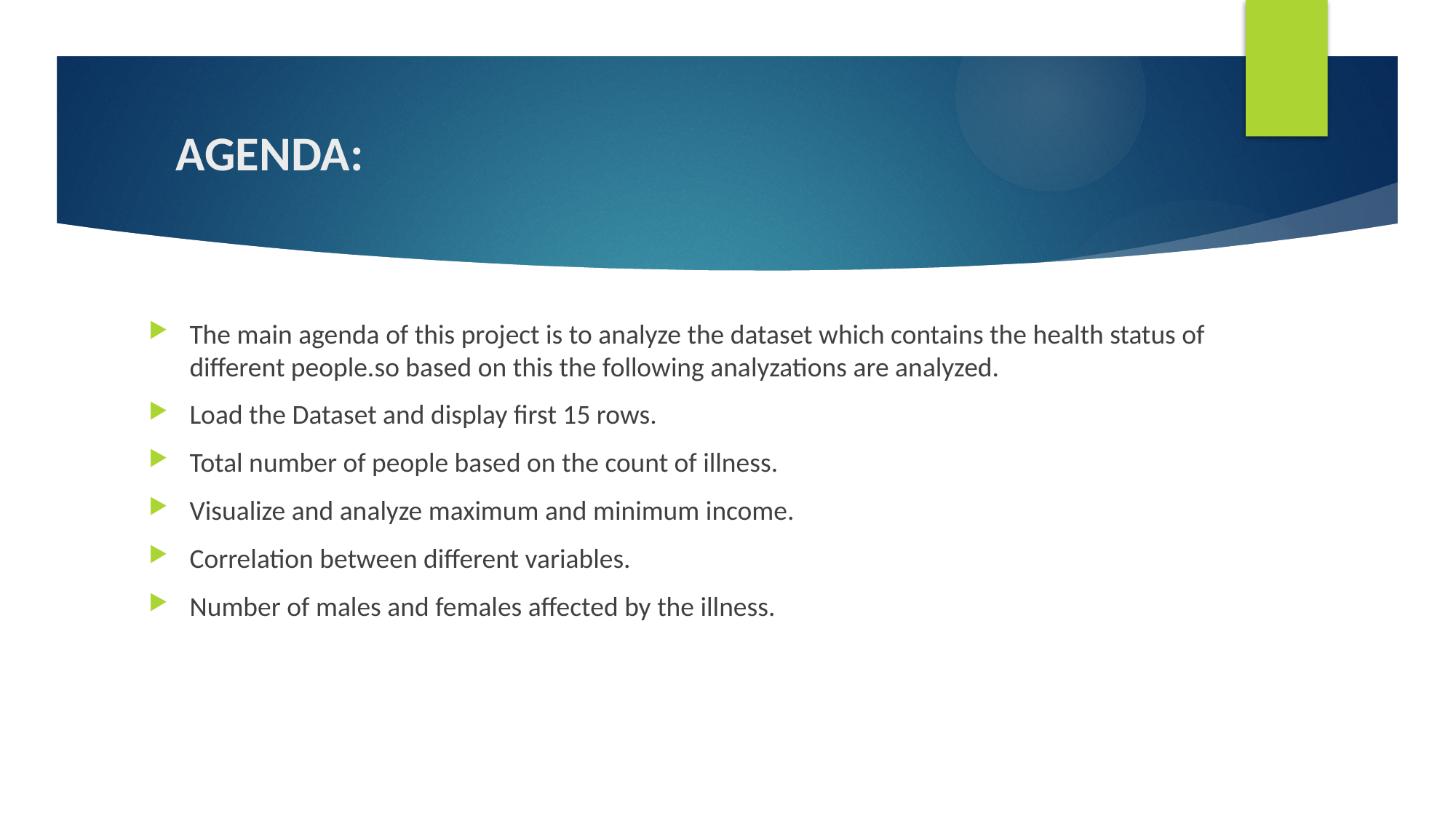

# AGENDA:
The main agenda of this project is to analyze the dataset which contains the health status of different people.so based on this the following analyzations are analyzed.
Load the Dataset and display first 15 rows.
Total number of people based on the count of illness.
Visualize and analyze maximum and minimum income.
Correlation between different variables.
Number of males and females affected by the illness.